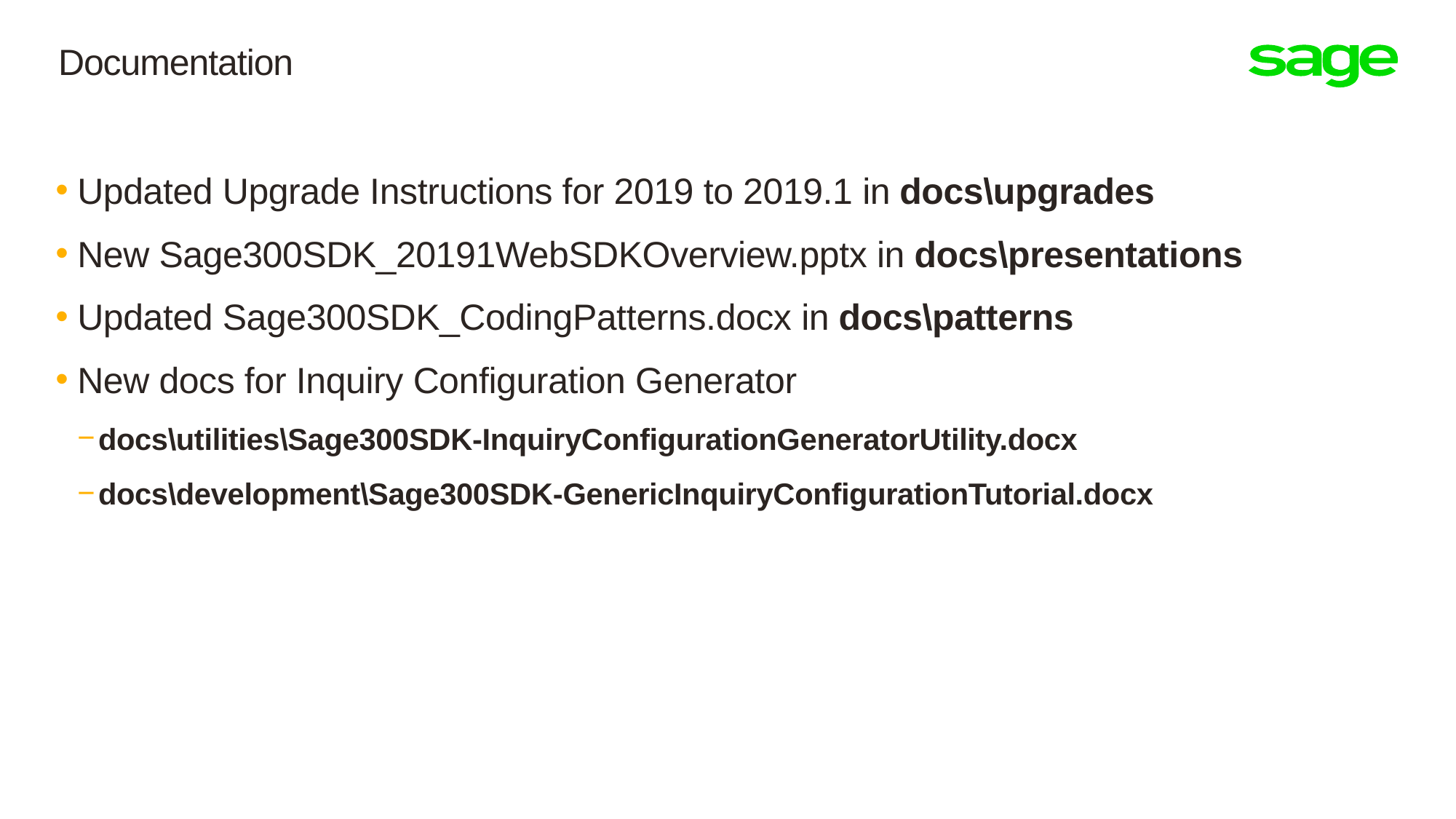

# Documentation
Updated Upgrade Instructions for 2019 to 2019.1 in docs\upgrades
New Sage300SDK_20191WebSDKOverview.pptx in docs\presentations
Updated Sage300SDK_CodingPatterns.docx in docs\patterns
New docs for Inquiry Configuration Generator
docs\utilities\Sage300SDK-InquiryConfigurationGeneratorUtility.docx
docs\development\Sage300SDK-GenericInquiryConfigurationTutorial.docx